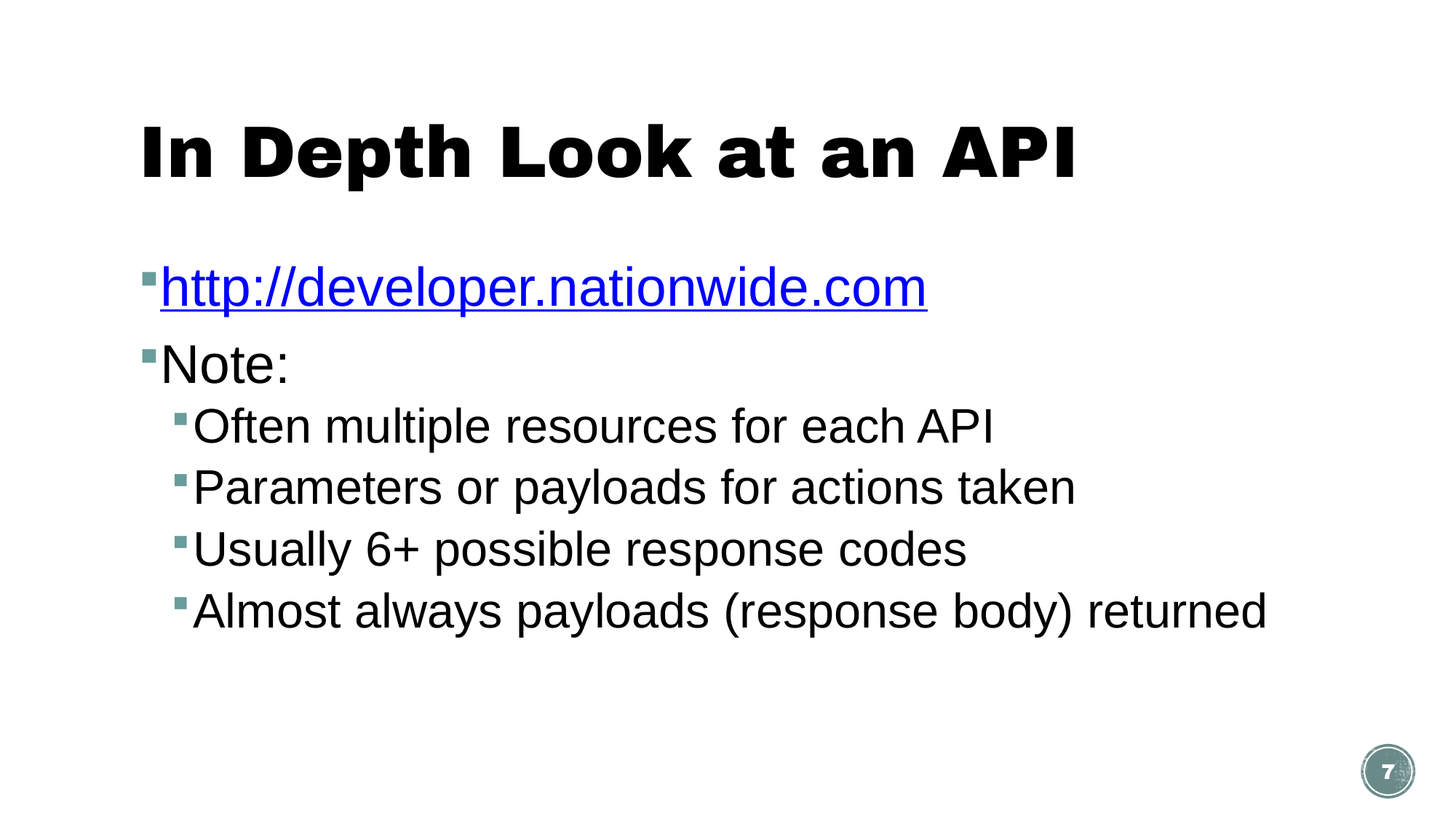

# In Depth Look at an API
http://developer.nationwide.com
Note:
Often multiple resources for each API
Parameters or payloads for actions taken
Usually 6+ possible response codes
Almost always payloads (response body) returned
7